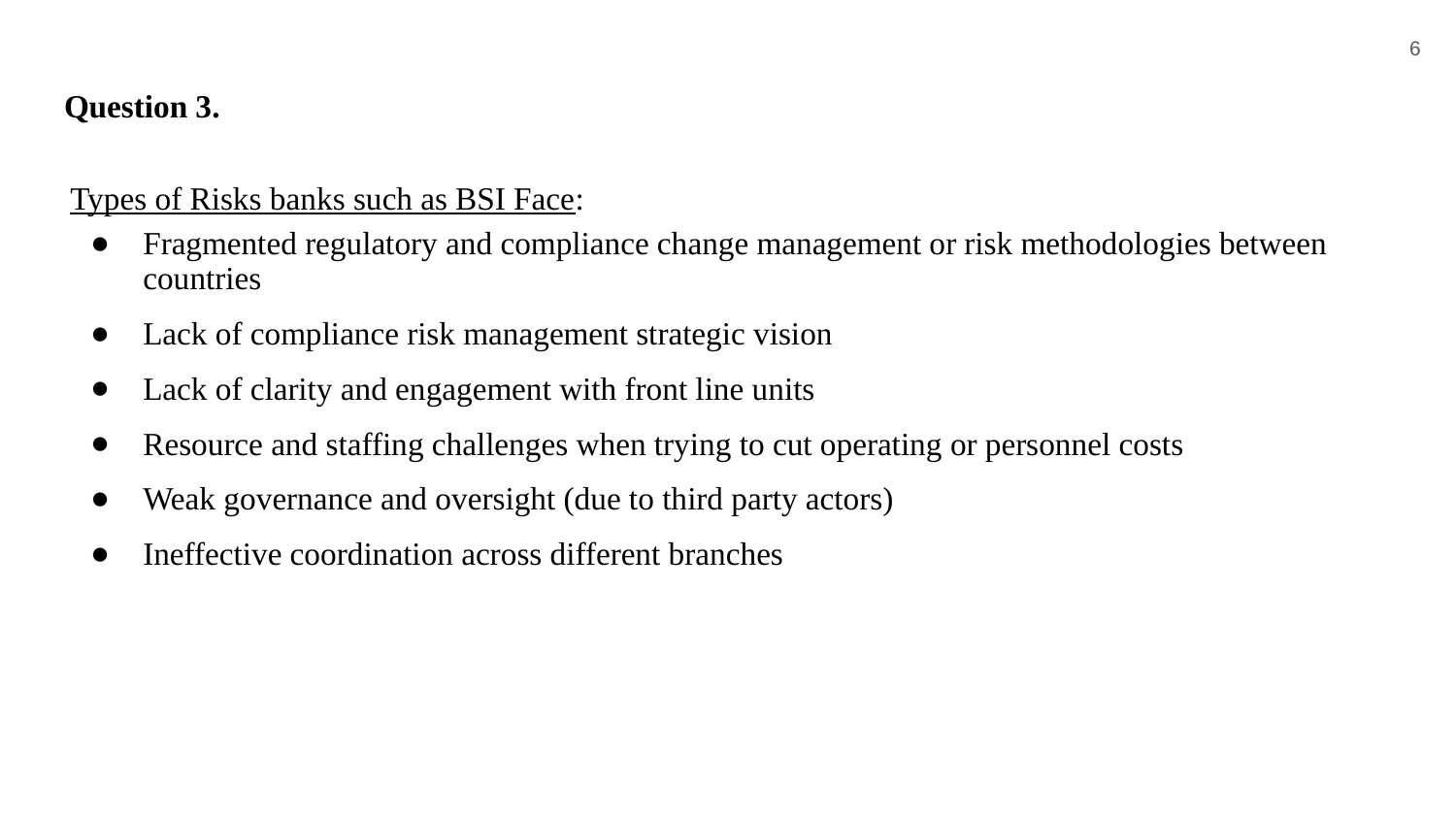

6
# Question 3.
Types of Risks banks such as BSI Face:
Fragmented regulatory and compliance change management or risk methodologies between countries
Lack of compliance risk management strategic vision
Lack of clarity and engagement with front line units
Resource and staffing challenges when trying to cut operating or personnel costs
Weak governance and oversight (due to third party actors)
Ineffective coordination across different branches